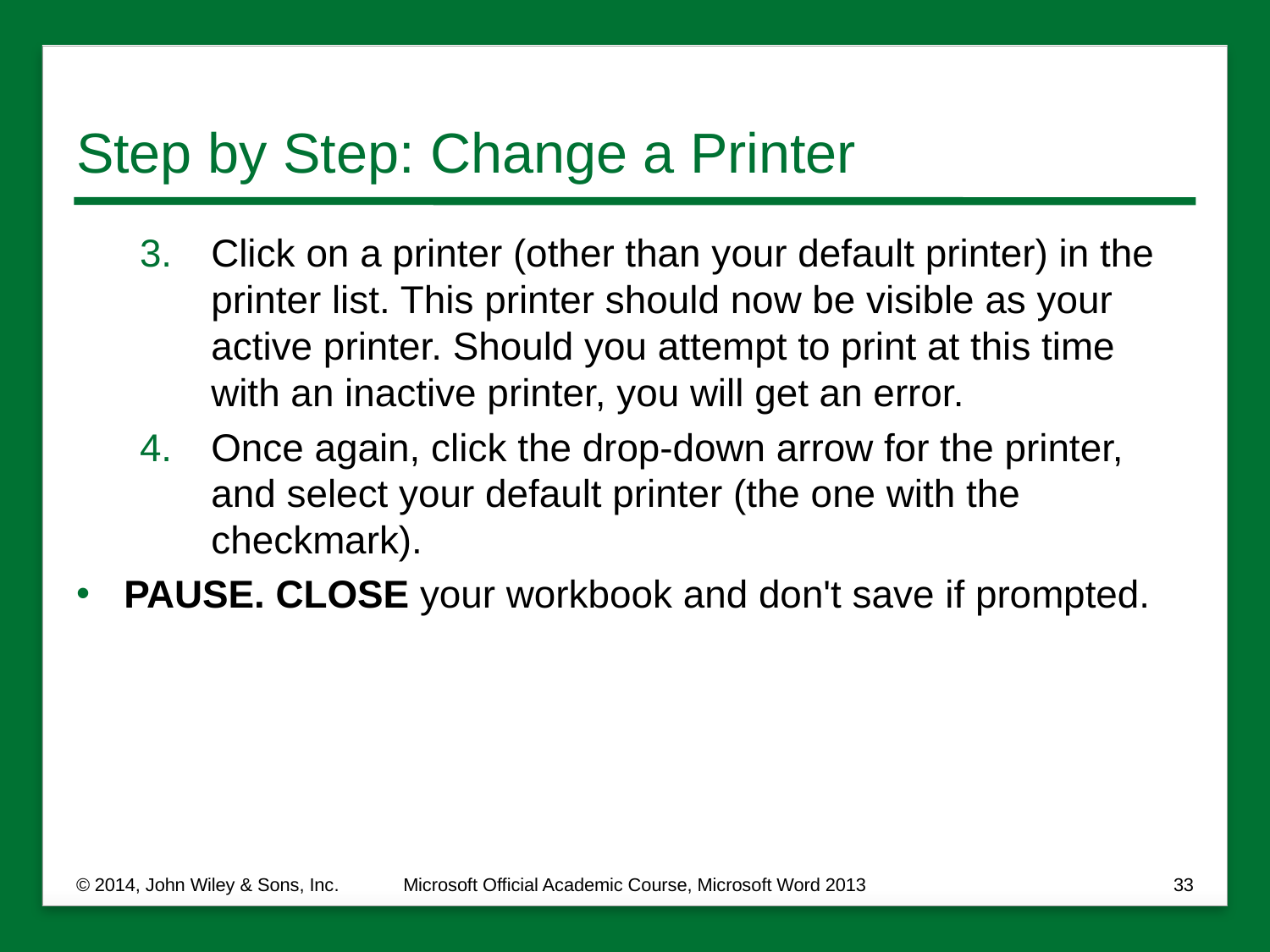

# Step by Step: Change a Printer
Click on a printer (other than your default printer) in the printer list. This printer should now be visible as your active printer. Should you attempt to print at this time with an inactive printer, you will get an error.
Once again, click the drop-down arrow for the printer, and select your default printer (the one with the checkmark).
PAUSE. CLOSE your workbook and don't save if prompted.
© 2014, John Wiley & Sons, Inc.
Microsoft Official Academic Course, Microsoft Word 2013
33